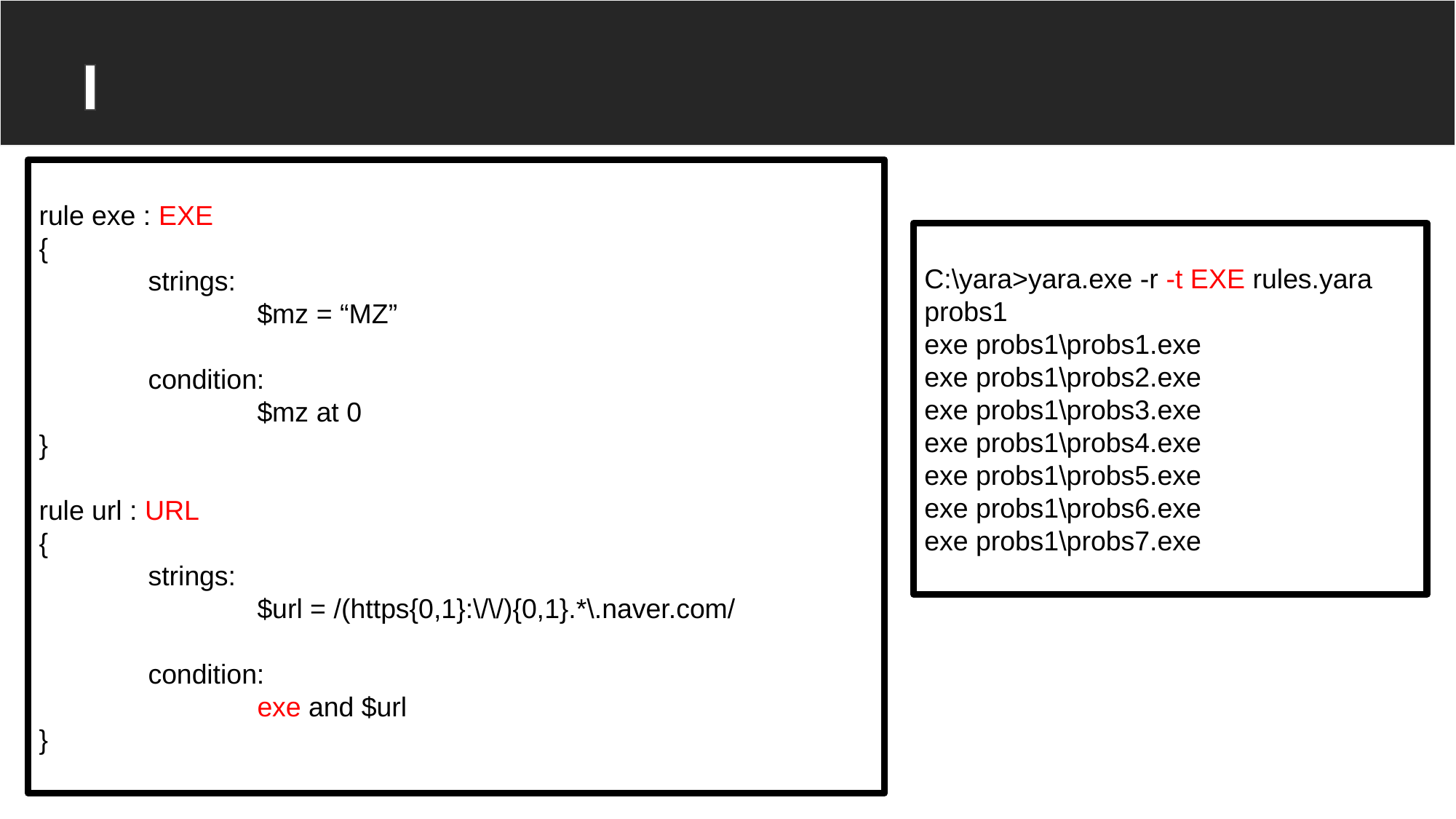

YARA rule

rule exe : EXE
{
	strings:
		$mz = “MZ”

	condition:
		$mz at 0
}

rule url : URL
{
	strings:
		$url = /(https{0,1}:\/\/){0,1}.*\.naver.com/

	condition:
		exe and $url
}

C:\yara>yara.exe -r -t EXE rules.yara probs1
exe probs1\probs1.exe
exe probs1\probs2.exe
exe probs1\probs3.exe
exe probs1\probs4.exe
exe probs1\probs5.exe
exe probs1\probs6.exe
exe probs1\probs7.exe